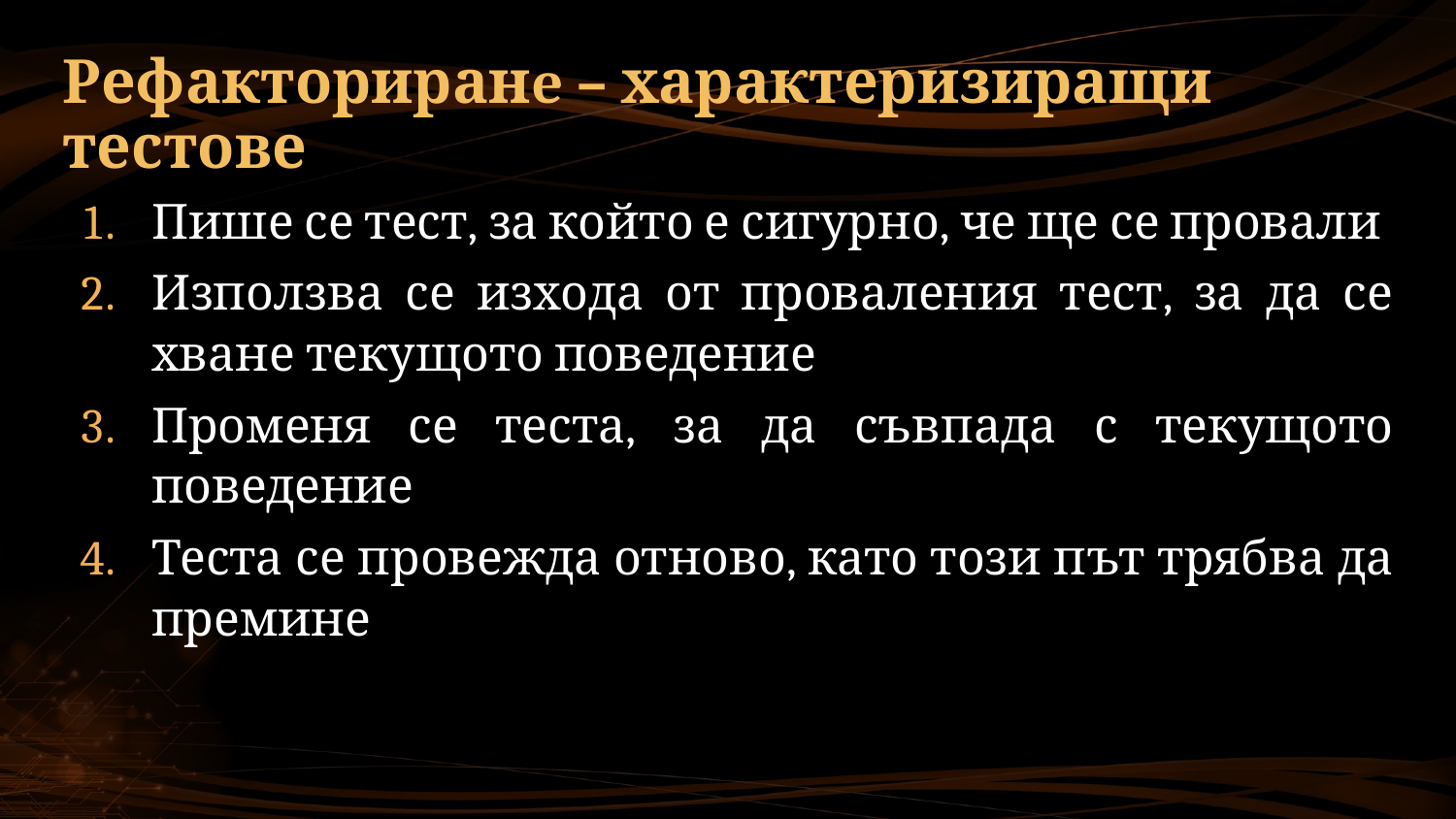

# Рефакториранe – характеризиращи тестове
Пише се тест, за който е сигурно, че ще се провали
Използва се изхода от проваления тест, за да се хване текущото поведение
Променя се теста, за да съвпада с текущото поведение
Теста се провежда отново, като този път трябва да премине